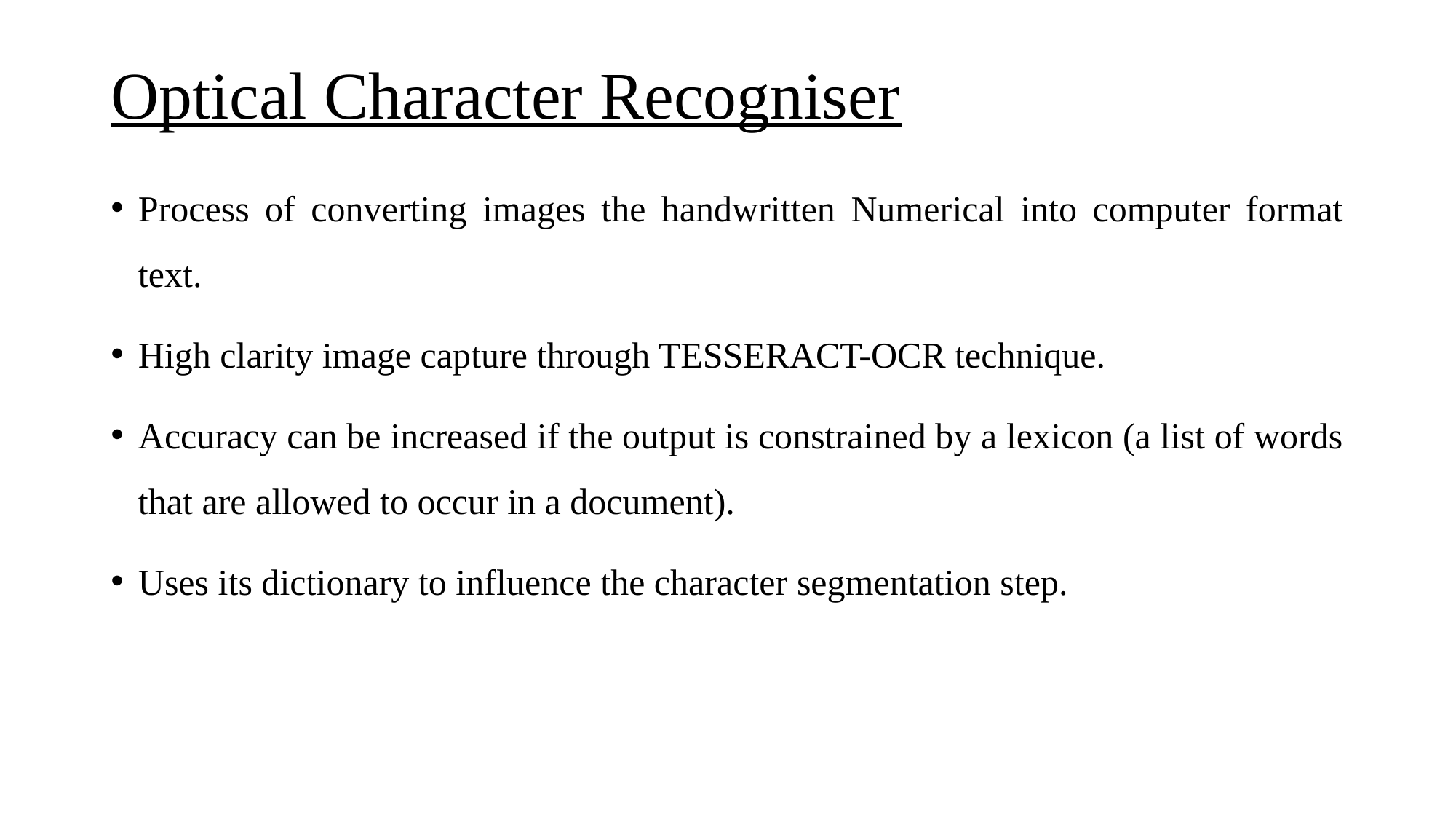

# Optical Character Recogniser
Process of converting images the handwritten Numerical into computer format text.
High clarity image capture through TESSERACT-OCR technique.
Accuracy can be increased if the output is constrained by a lexicon (a list of words that are allowed to occur in a document).
Uses its dictionary to influence the character segmentation step.